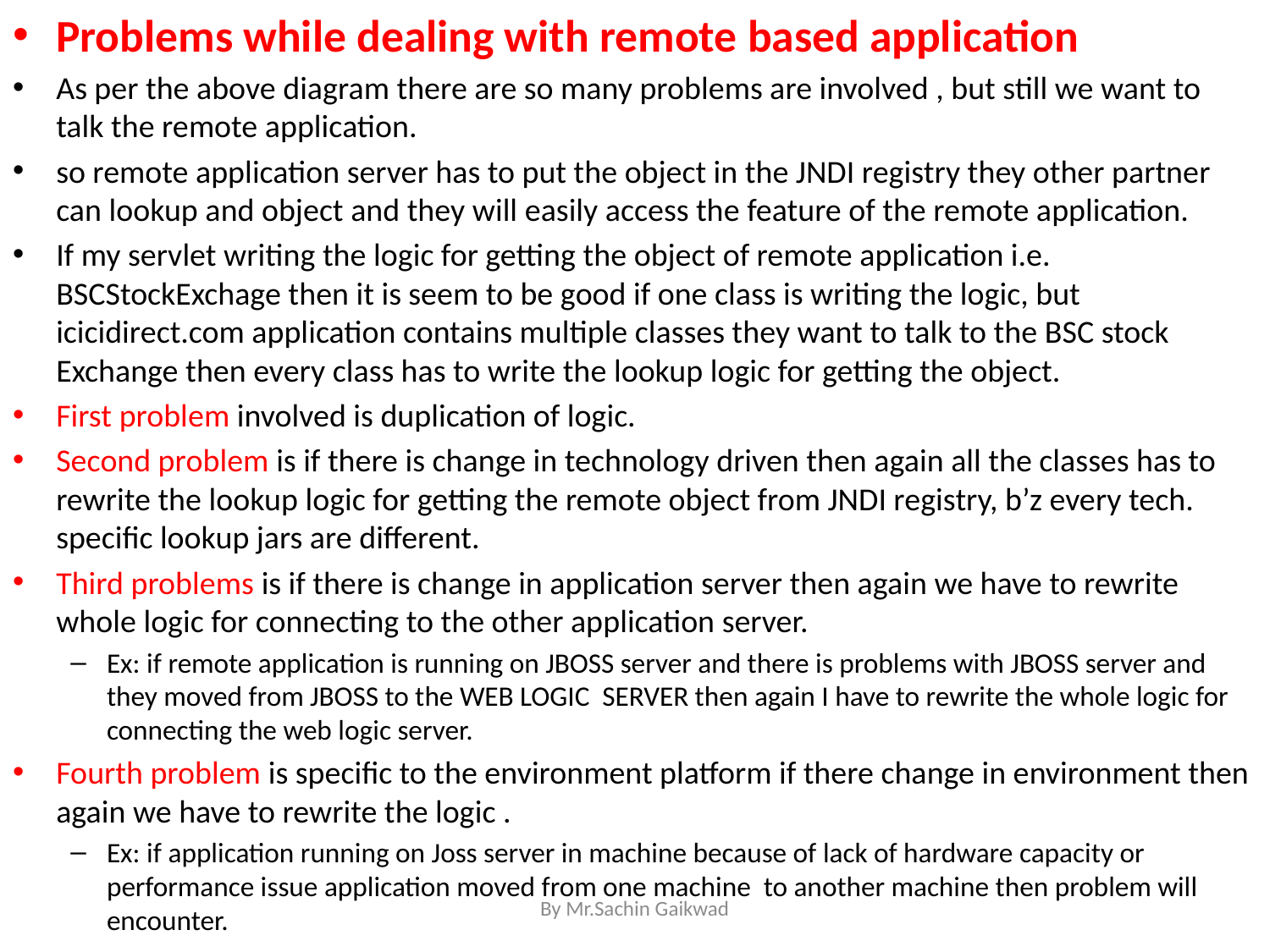

Problems while dealing with remote based application
As per the above diagram there are so many problems are involved , but still we want to talk the remote application.
so remote application server has to put the object in the JNDI registry they other partner can lookup and object and they will easily access the feature of the remote application.
If my servlet writing the logic for getting the object of remote application i.e. BSCStockExchage then it is seem to be good if one class is writing the logic, but  icicidirect.com application contains multiple classes they want to talk to the BSC stock Exchange then every class has to write the lookup logic for getting the object.
First problem involved is duplication of logic.
Second problem is if there is change in technology driven then again all the classes has to rewrite the lookup logic for getting the remote object from JNDI registry, b’z every tech. specific lookup jars are different.
Third problems is if there is change in application server then again we have to rewrite whole logic for connecting to the other application server.
Ex: if remote application is running on JBOSS server and there is problems with JBOSS server and they moved from JBOSS to the WEB LOGIC  SERVER then again I have to rewrite the whole logic for connecting the web logic server.
Fourth problem is specific to the environment platform if there change in environment then again we have to rewrite the logic .
Ex: if application running on Joss server in machine because of lack of hardware capacity or performance issue application moved from one machine  to another machine then problem will encounter.

By Mr.Sachin Gaikwad